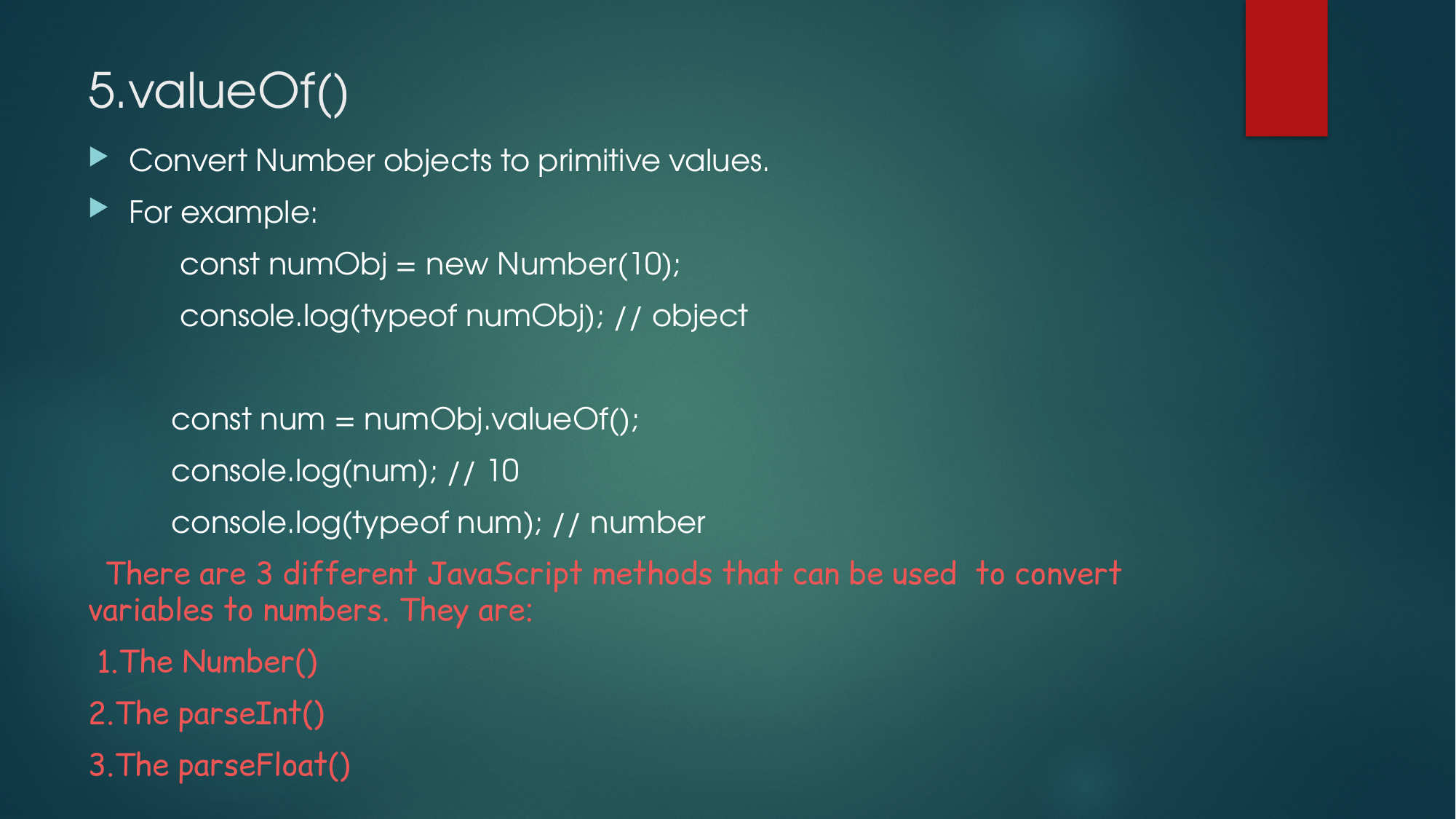

# 5.valueOf()
Convert Number objects to primitive values.
For example:
           const numObj = new Number(10);
           console.log(typeof numObj); // object

          const num = numObj.valueOf();
          console.log(num); // 10
          console.log(typeof num); // number
  There are 3 different JavaScript methods that can be used  to convert  variables to numbers. They are:
 1.The Number()
2.The parseInt()
3.The parseFloat()